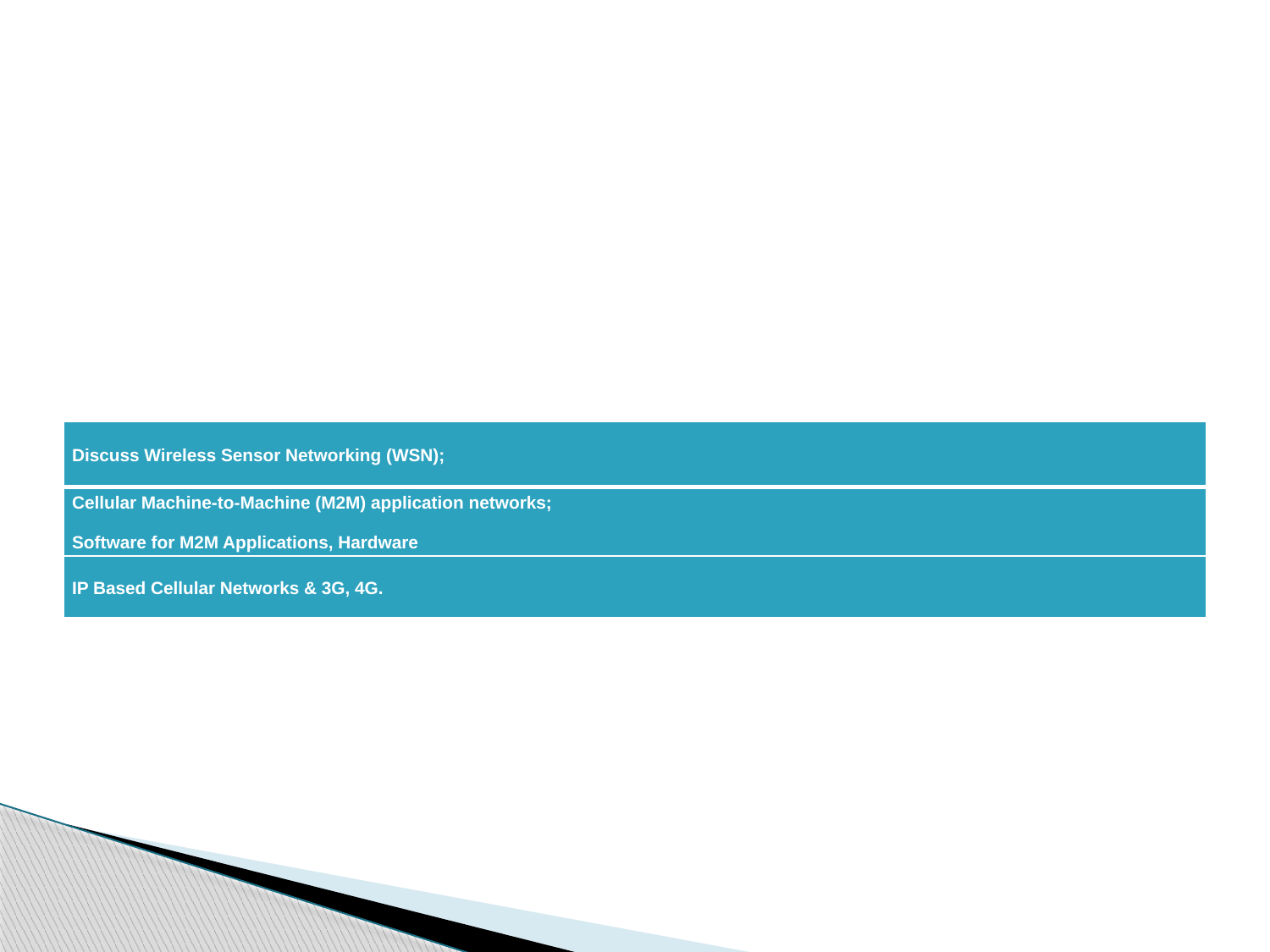

#
| Discuss Wireless Sensor Networking (WSN); |
| --- |
| Cellular Machine-to-Machine (M2M) application networks; Software for M2M Applications, Hardware |
| IP Based Cellular Networks & 3G, 4G. |